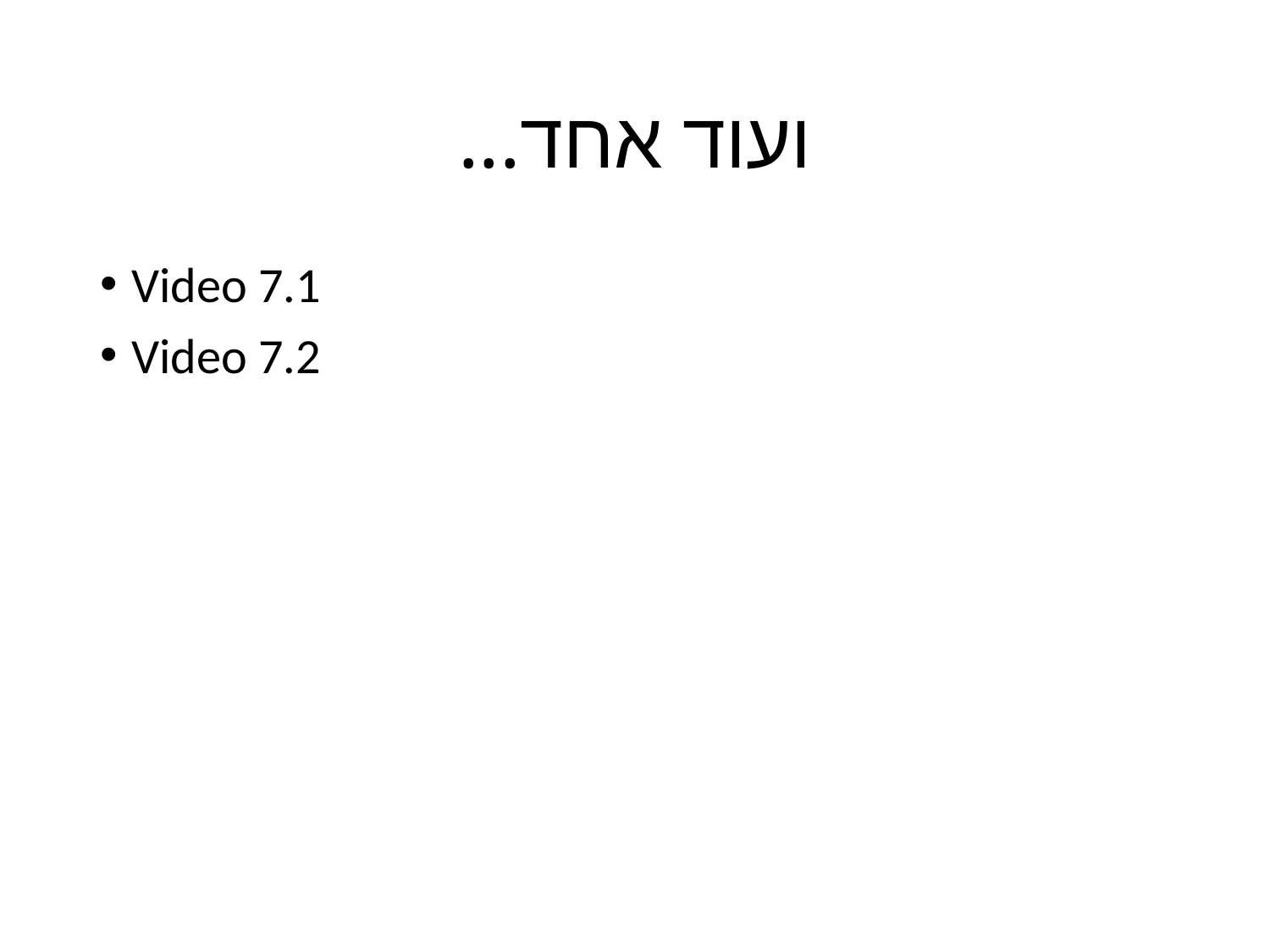

# ועוד אחד...
Video 7.1
Video 7.2